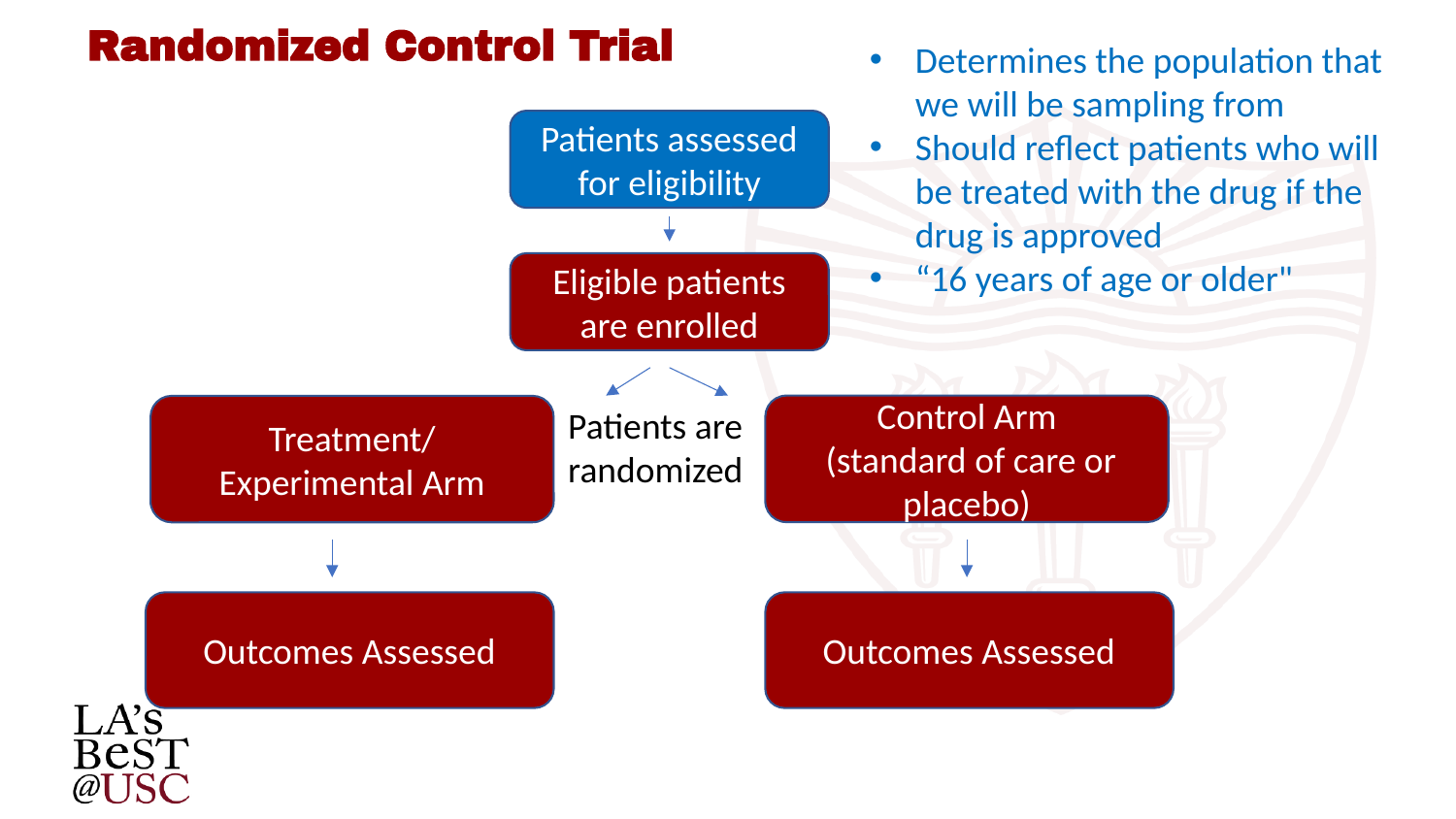

Randomized Control Trial
Determines the population that we will be sampling from
Should reflect patients who will be treated with the drug if the drug is approved
“16 years of age or older"
Patients assessed for eligibility
Eligible patients are enrolled
Patients are randomized
Control Arm
 (standard of care or placebo)
Treatment/
Experimental Arm
Outcomes Assessed
Outcomes Assessed